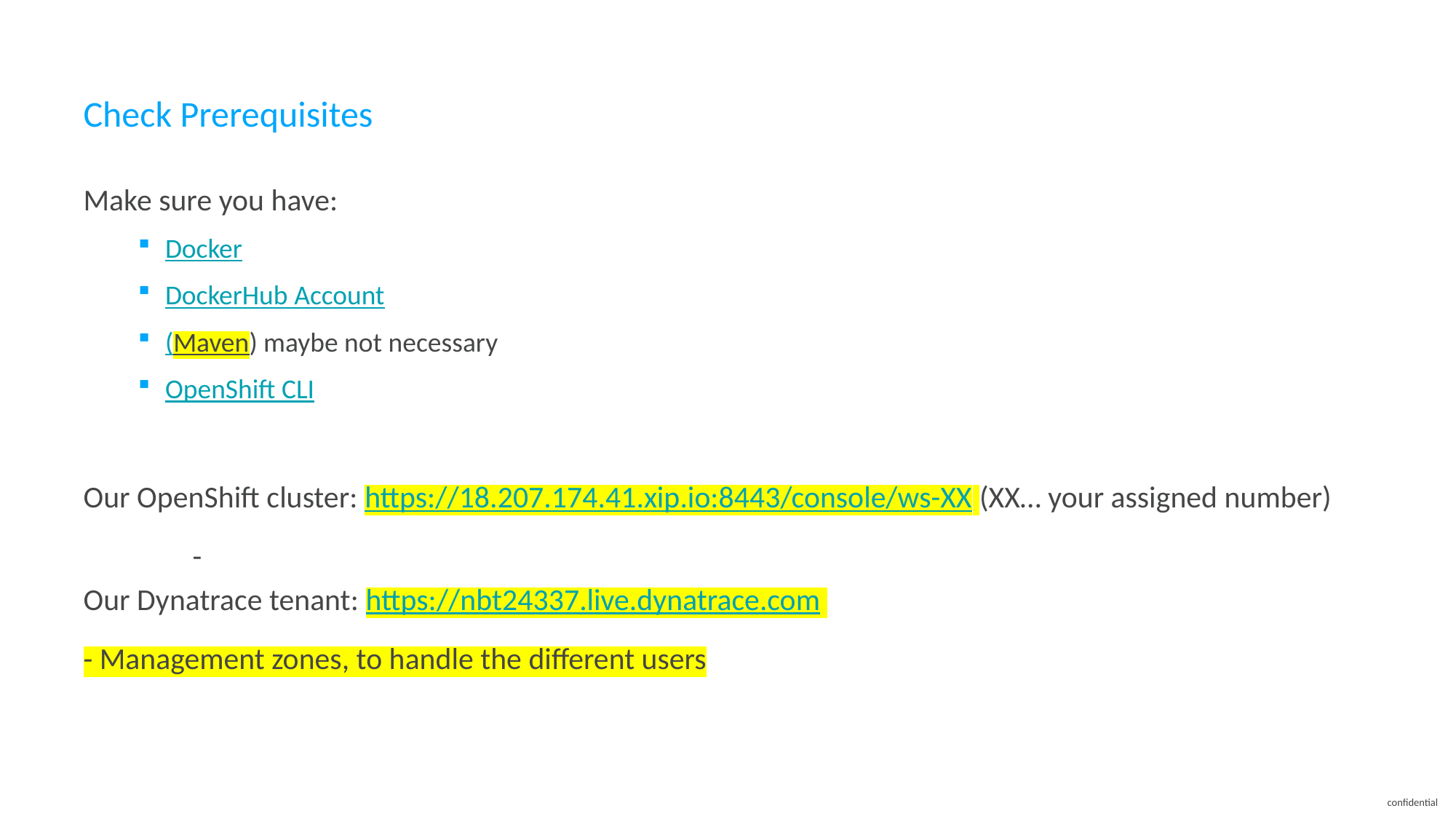

# Check Prerequisites
Make sure you have:
Docker
DockerHub Account
(Maven) maybe not necessary
OpenShift CLI

Our OpenShift cluster: https://18.207.174.41.xip.io:8443/console/ws-XX (XX… your assigned number)
	-
Our Dynatrace tenant: https://nbt24337.live.dynatrace.com
- Management zones, to handle the different users